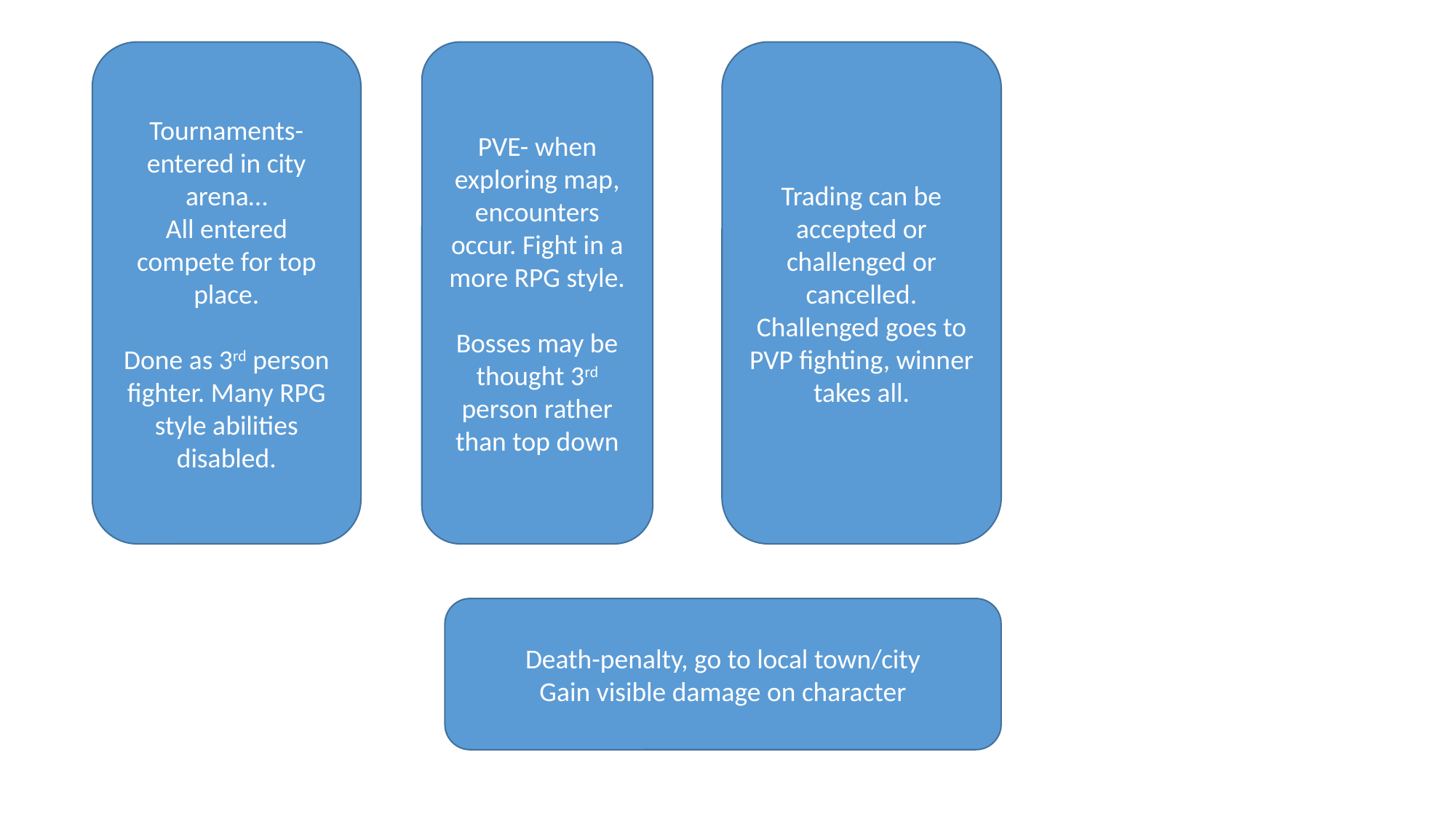

Tournaments- entered in city arena…
All entered compete for top place.

Done as 3rd person fighter. Many RPG style abilities disabled.
PVE- when exploring map, encounters occur. Fight in a more RPG style.

Bosses may be thought 3rd person rather than top down
Trading can be accepted or challenged or cancelled. Challenged goes to PVP fighting, winner takes all.
Death-penalty, go to local town/city
Gain visible damage on character